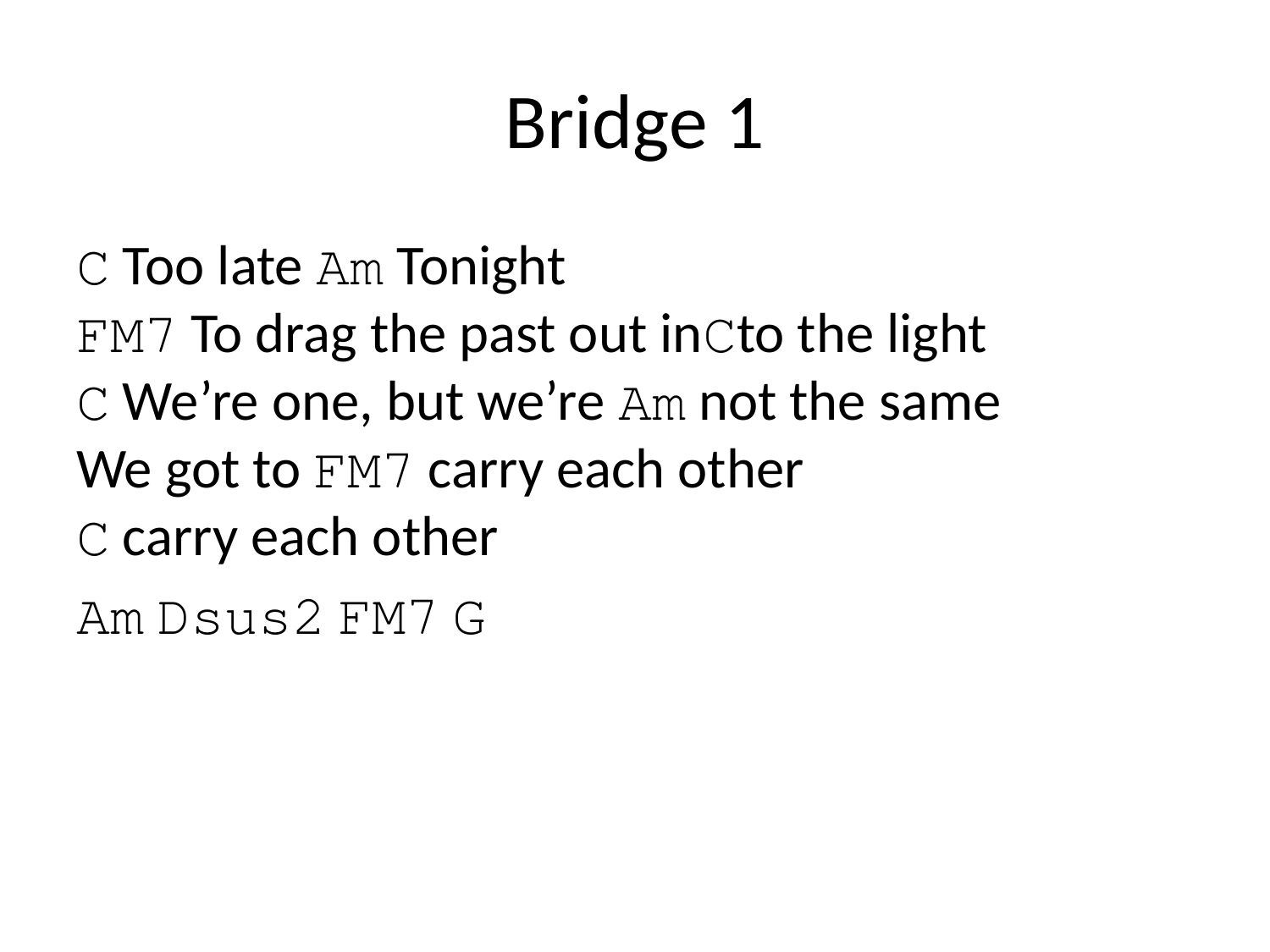

# Bridge 1
C Too late Am Tonight
FM7 To drag the past out inCto the light
C We’re one, but we’re Am not the same
We got to FM7 carry each other
C carry each other
Am Dsus2 FM7 G